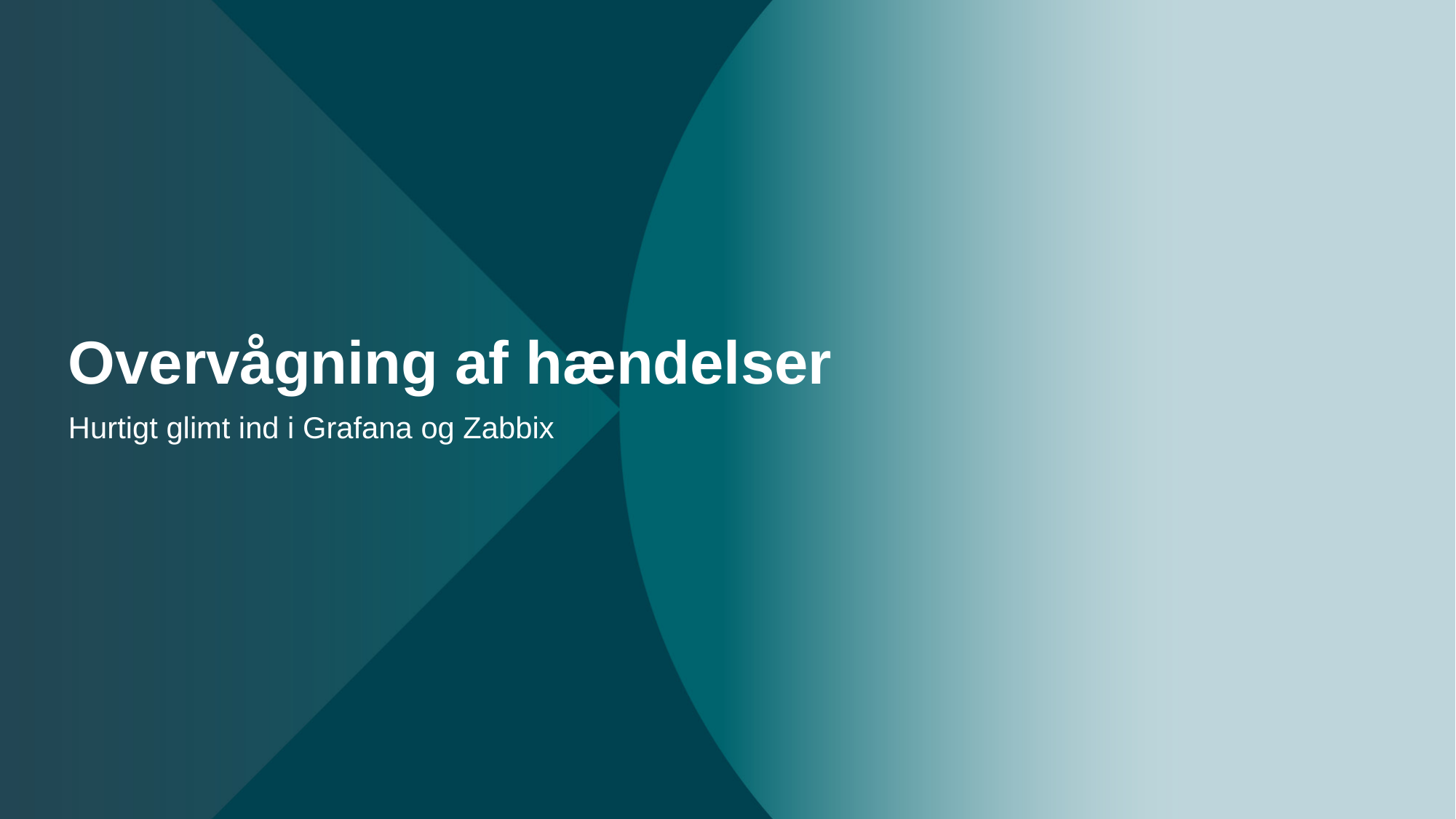

# Overvågning af hændelser
Hurtigt glimt ind i Grafana og Zabbix

1